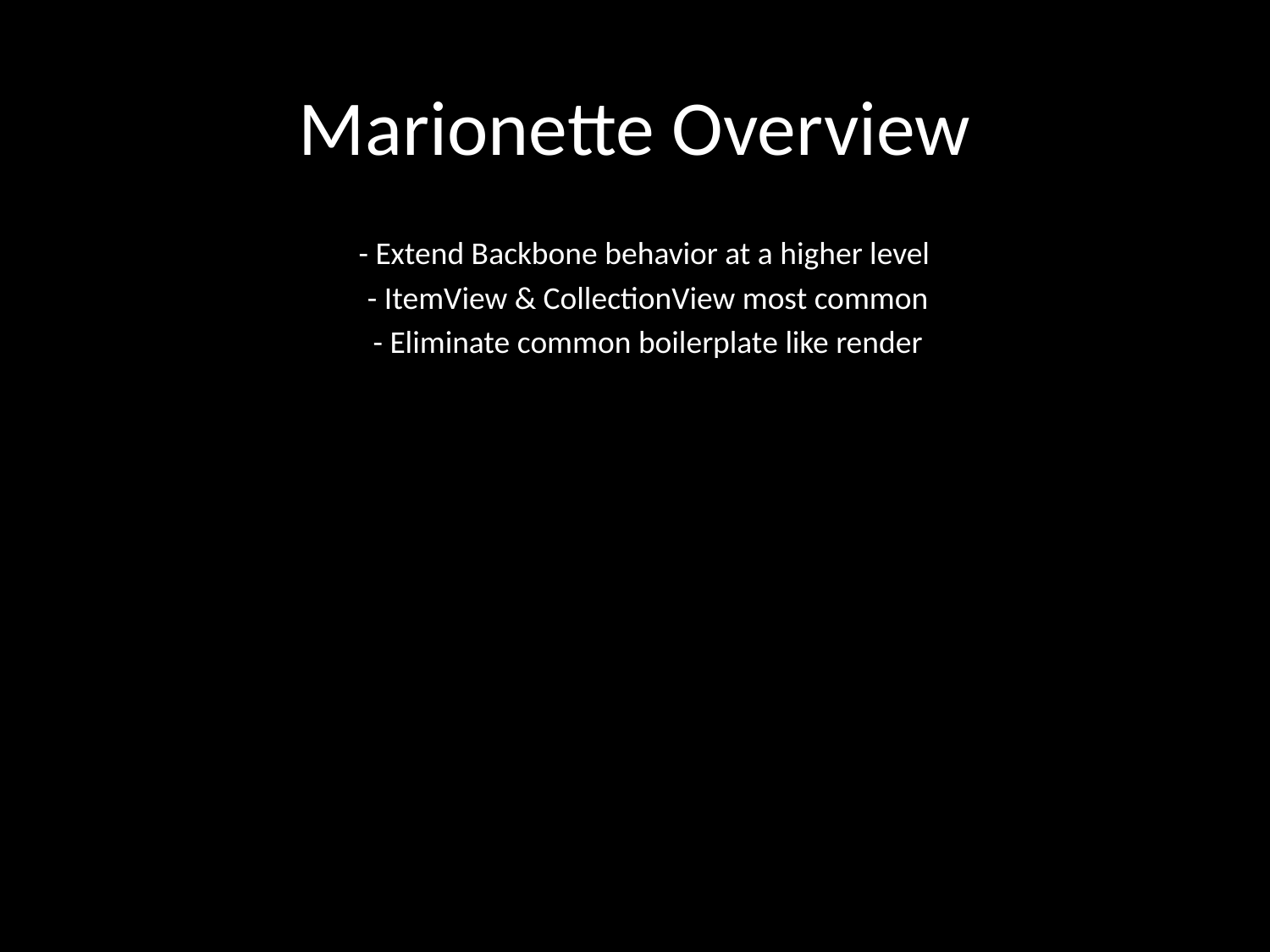

# Marionette Overview
- Extend Backbone behavior at a higher level
 - ItemView & CollectionView most common
 - Eliminate common boilerplate like render